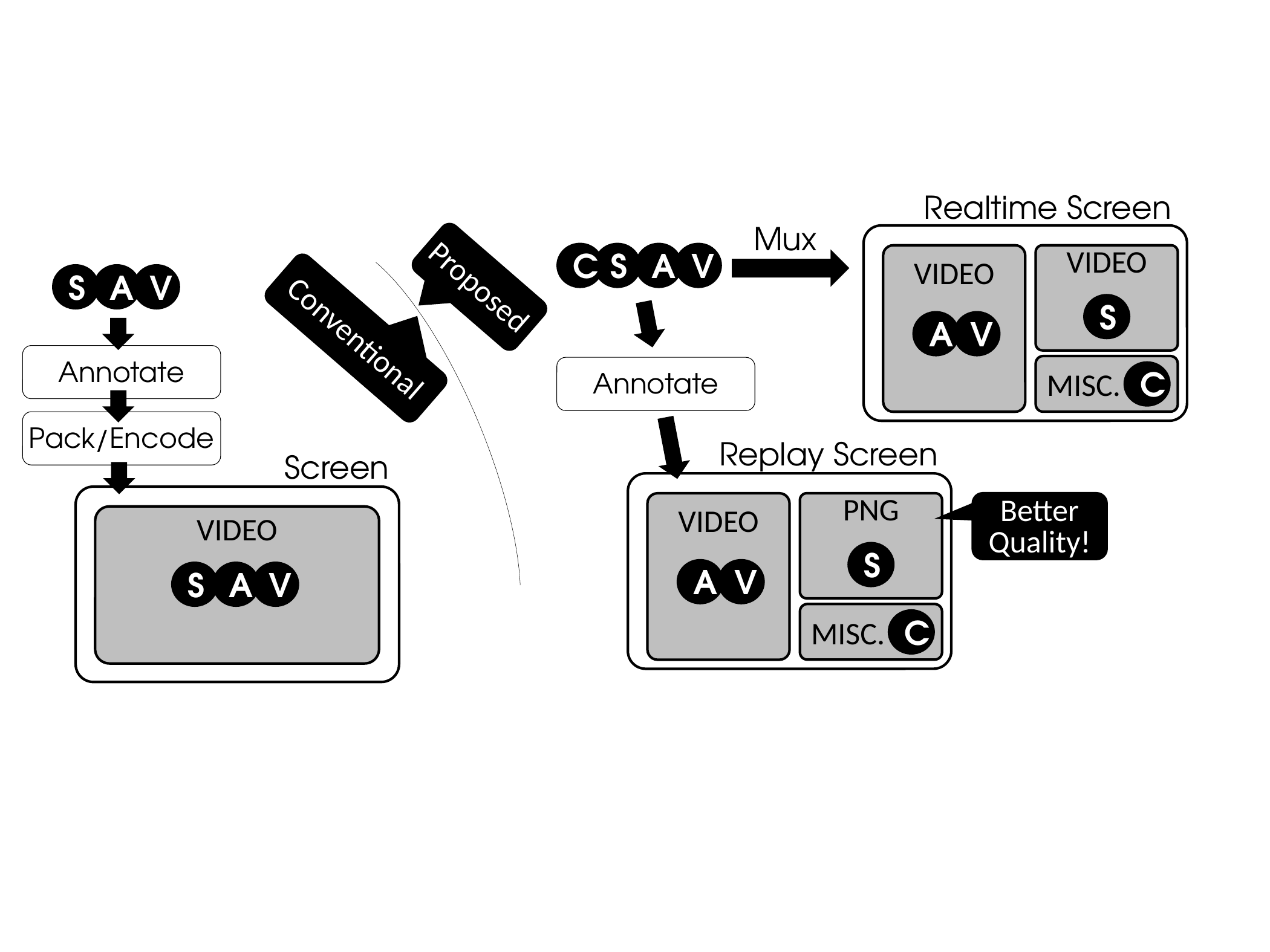

Realtime Screen
Mux

C
S
A
V
VIDEO

VIDEO

Proposed
S
A
V
S
Conventional

A
V

Annotate
MISC.
Annotate
C

Pack/Encode
Replay Screen

Screen

Better
Quality!
VIDEO

PNG

VIDEO

S
A
V
S
A
V
MISC.
C